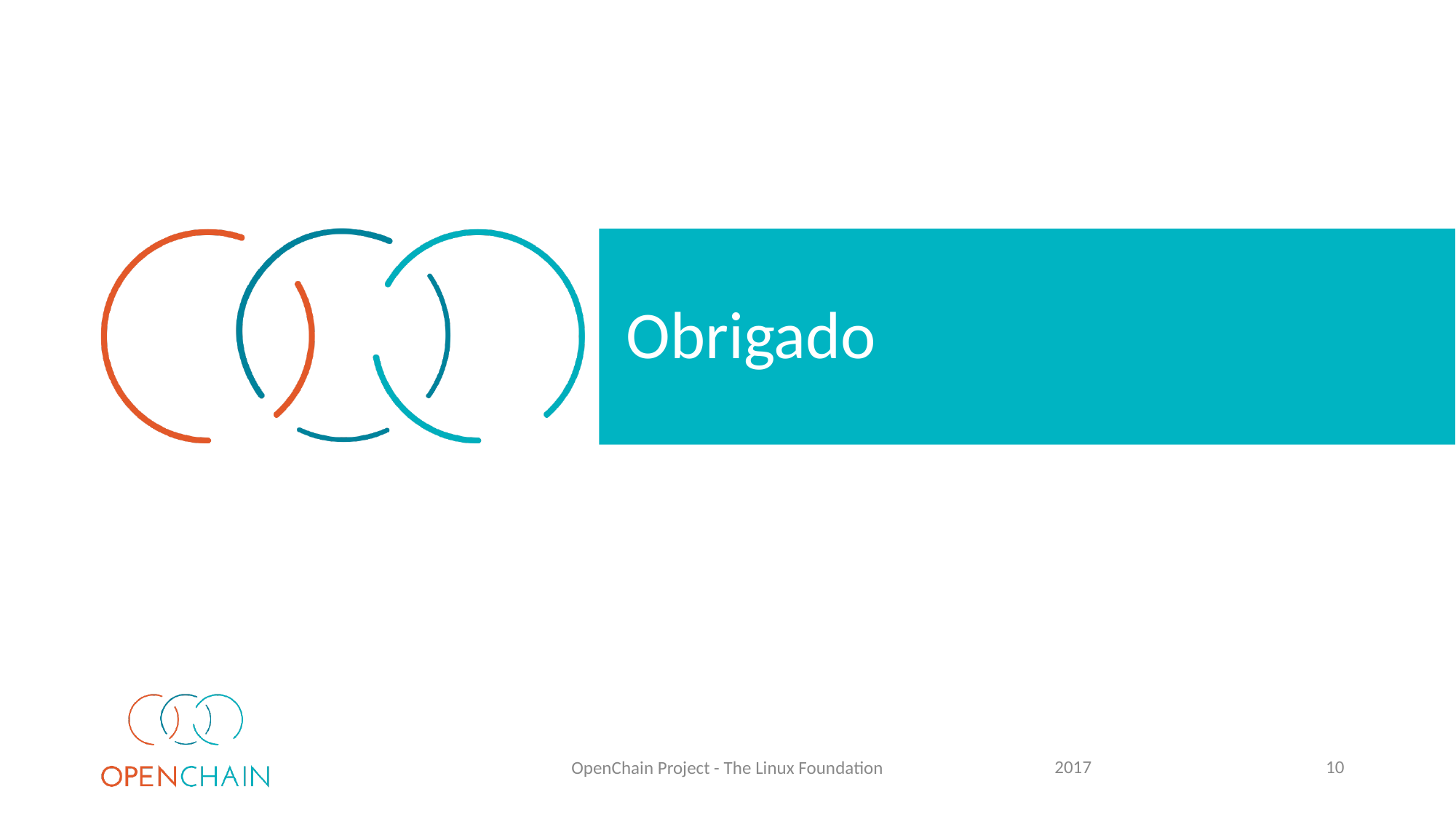

# Obrigado
2017
10
OpenChain Project - The Linux Foundation